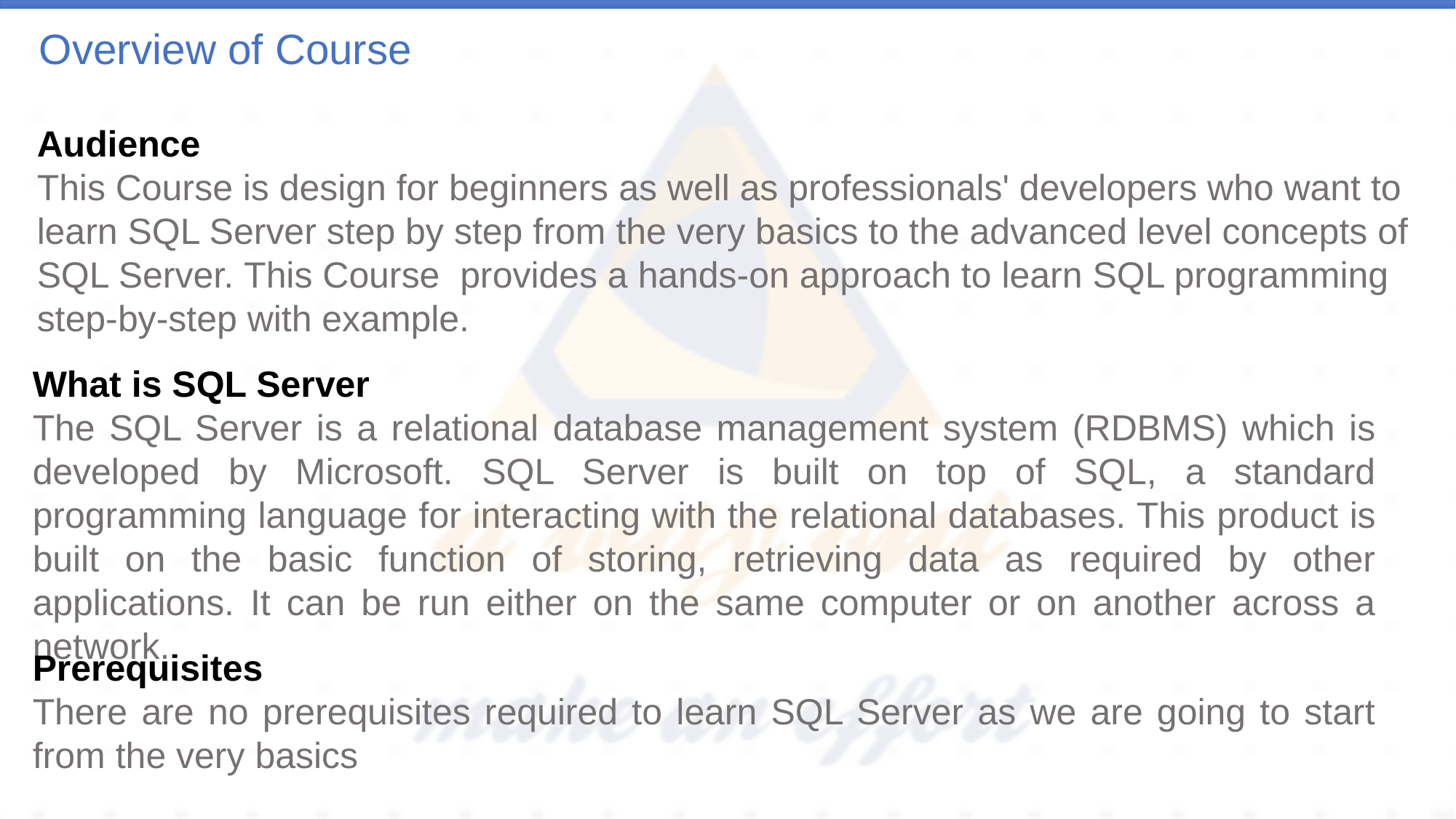

Overview of Course
Audience
This Course is design for beginners as well as professionals' developers who want to learn SQL Server step by step from the very basics to the advanced level concepts of SQL Server. This Course  provides a hands-on approach to learn SQL programming step-by-step with example.
What is SQL Server
The SQL Server is a relational database management system (RDBMS) which is developed by Microsoft. SQL Server is built on top of SQL, a standard programming language for interacting with the relational databases. This product is built on the basic function of storing, retrieving data as required by other applications. It can be run either on the same computer or on another across a network.
Prerequisites
There are no prerequisites required to learn SQL Server as we are going to start from the very basics